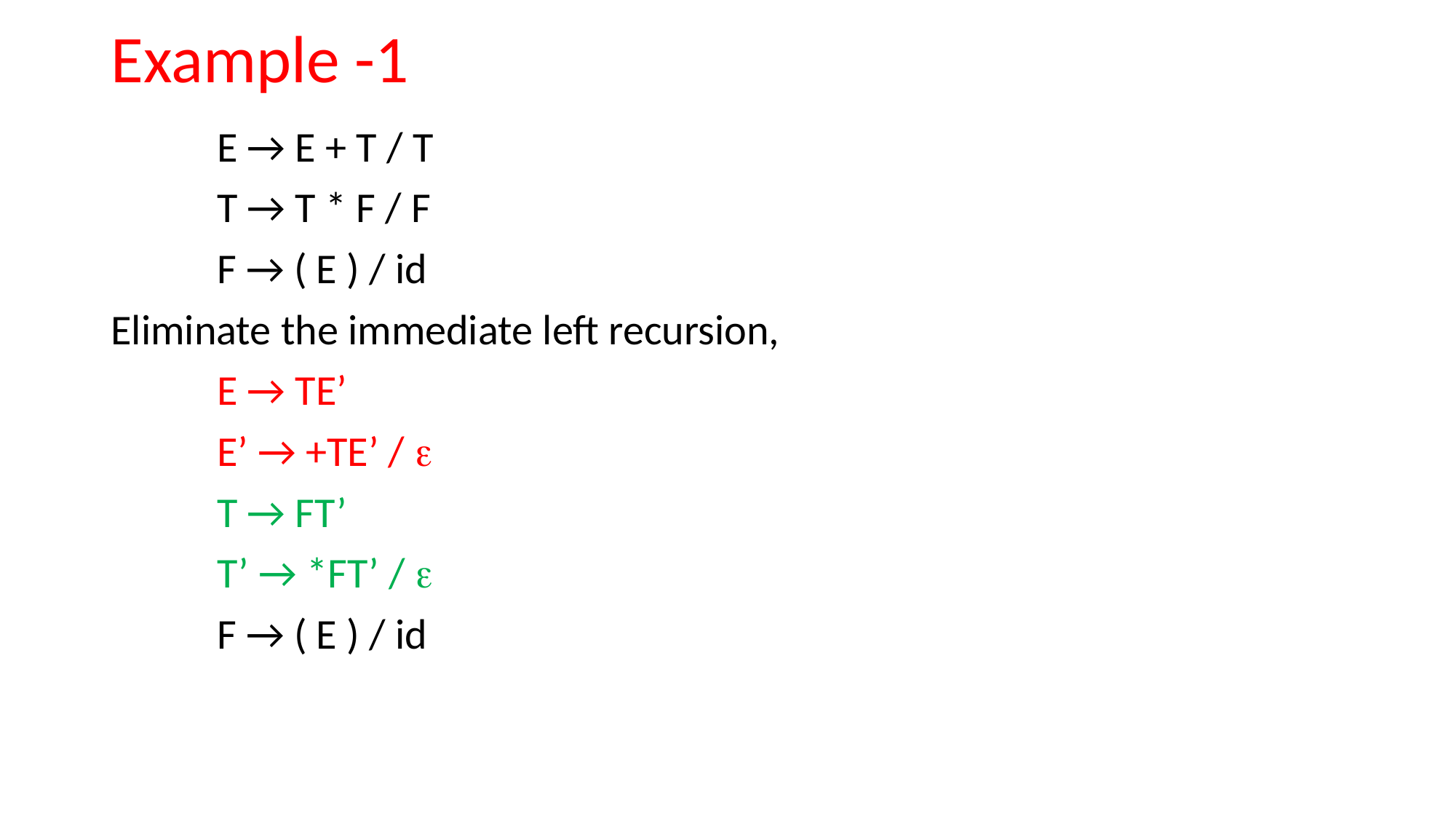

# Example -1
           E → E + T / T
           T → T * F / F
           F → ( E ) / id
Eliminate the immediate left recursion,
           E → TE’
           E’ → +TE’ / ε
           T → FT’
           T’ → *FT’ / ε
           F → ( E ) / id